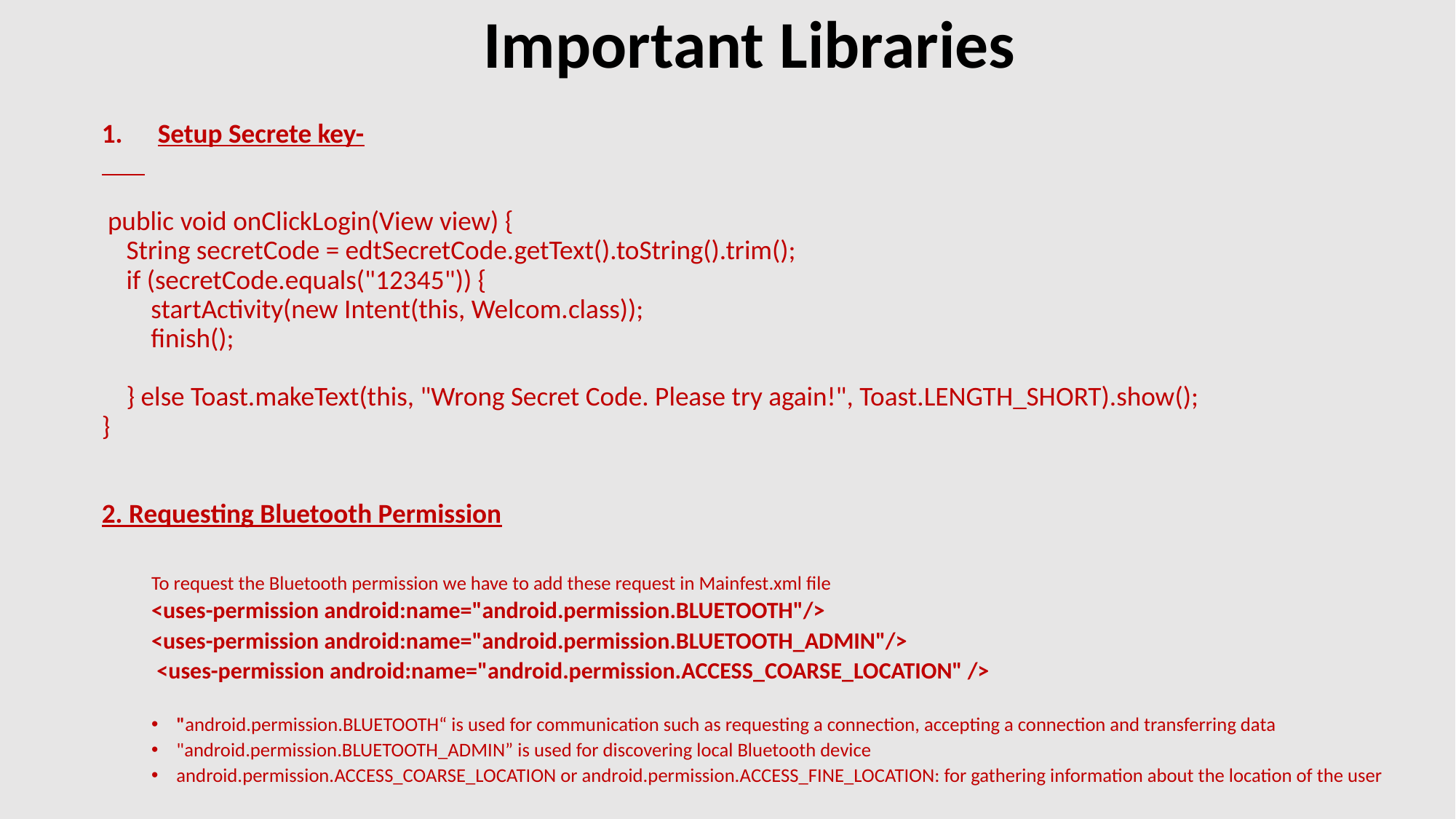

# Important Libraries
Setup Secrete key-

 public void onClickLogin(View view) {
    String secretCode = edtSecretCode.getText().toString().trim();
    if (secretCode.equals("12345")) {
        startActivity(new Intent(this, Welcom.class));
        finish();
    } else Toast.makeText(this, "Wrong Secret Code. Please try again!", Toast.LENGTH_SHORT).show();
}

2. Requesting Bluetooth Permission

To request the Bluetooth permission we have to add these request in Mainfest.xml file
	<uses-permission android:name="android.permission.BLUETOOTH"/>
<uses-permission android:name="android.permission.BLUETOOTH_ADMIN"/>
 <uses-permission android:name="android.permission.ACCESS_COARSE_LOCATION" />

"android.permission.BLUETOOTH“ is used for communication such as requesting a connection, accepting a connection and transferring data
"android.permission.BLUETOOTH_ADMIN” is used for discovering local Bluetooth device
android.permission.ACCESS_COARSE_LOCATION or android.permission.ACCESS_FINE_LOCATION: for gathering information about the location of the user